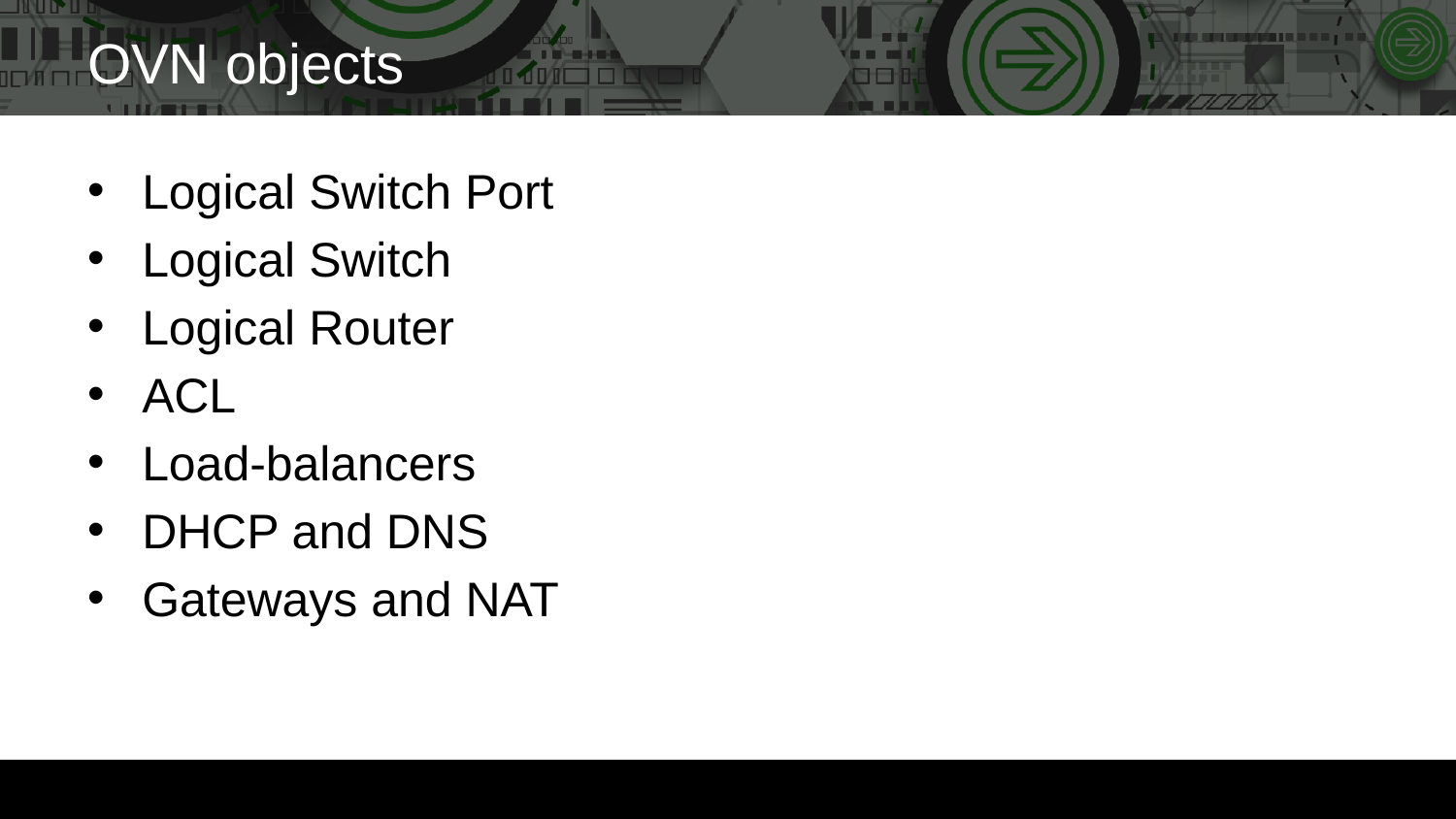

# OVN objects
Logical Switch Port
Logical Switch
Logical Router
ACL
Load-balancers
DHCP and DNS
Gateways and NAT